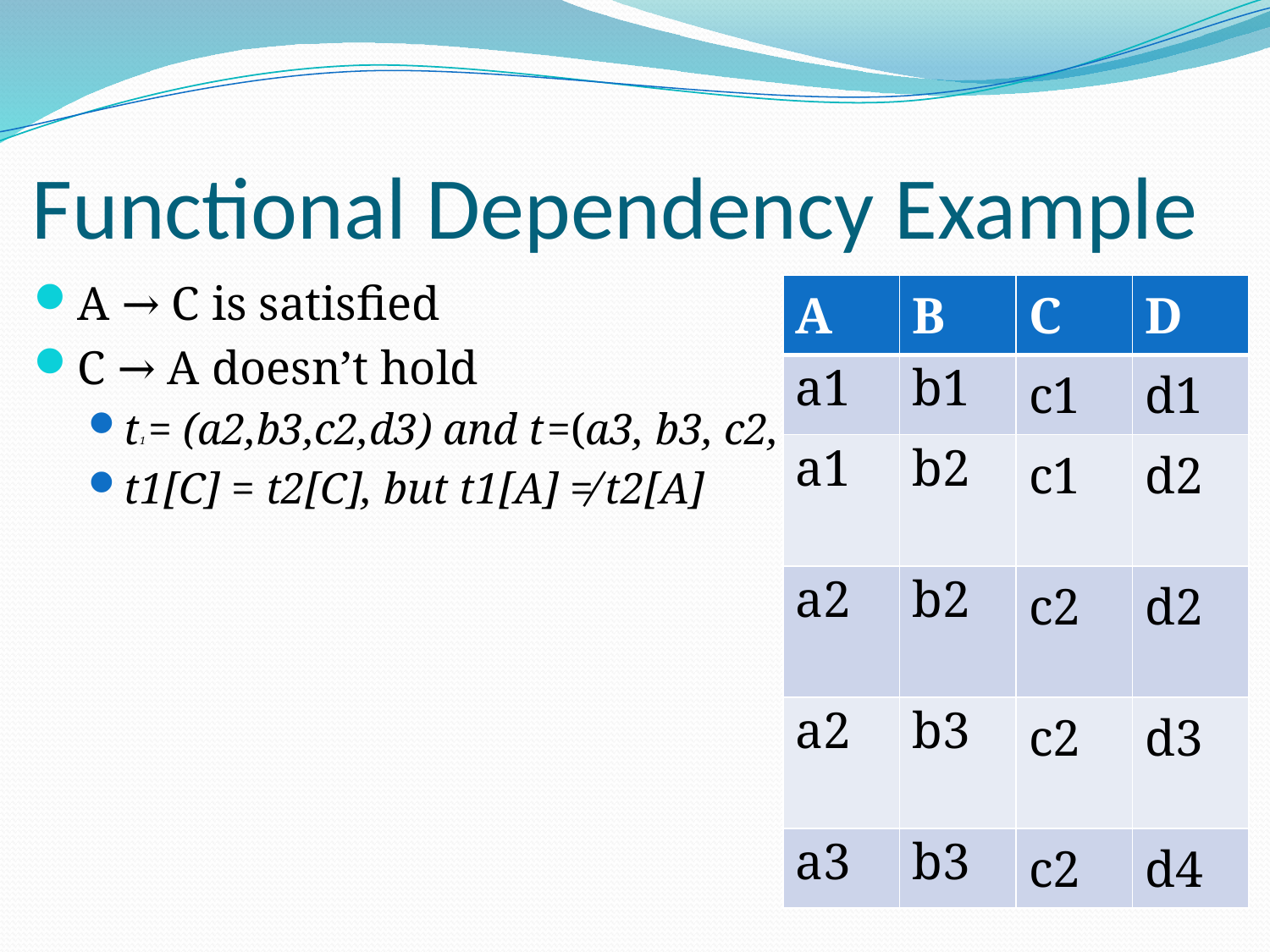

# Functional Dependency Example
A → C is satisfied
C → A doesn’t hold
t1 = (a2,b3,c2,d3) and t =(a3, b3, c2, d4)
t1[C] = t2[C], but t1[A] ≠ t2[A]
| A | B | C | D |
| --- | --- | --- | --- |
| a1 | b1 | c1 | d1 |
| a1 | b2 | c1 | d2 |
| a2 | b2 | c2 | d2 |
| a2 | b3 | c2 | d3 |
| a3 | b3 | c2 | d4 |